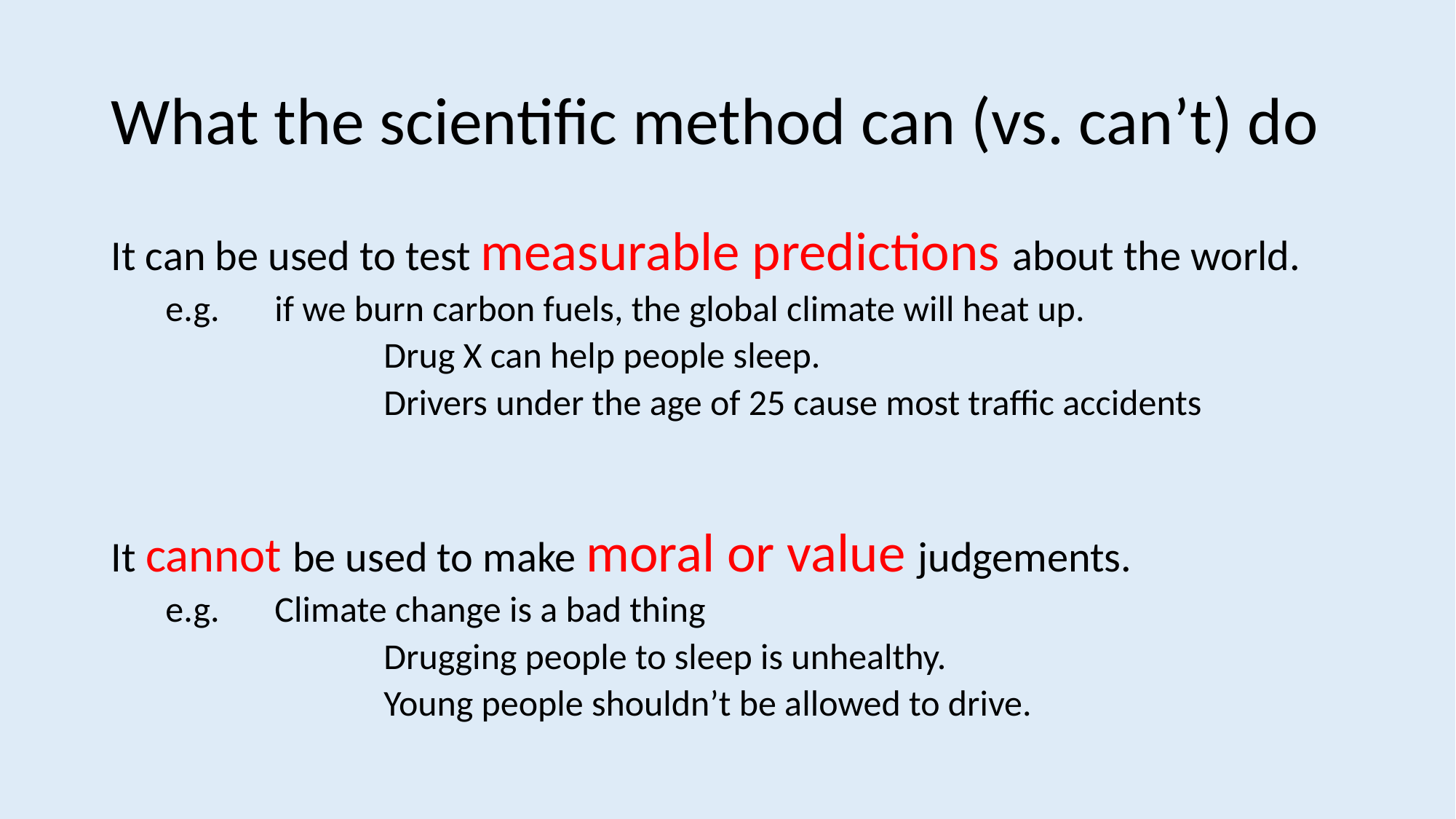

# What the scientific method can (vs. can’t) do
It can be used to test measurable predictions about the world.
e.g. 	if we burn carbon fuels, the global climate will heat up.
		Drug X can help people sleep.
		Drivers under the age of 25 cause most traffic accidents

It cannot be used to make moral or value judgements.
e.g. 	Climate change is a bad thing
		Drugging people to sleep is unhealthy.
		Young people shouldn’t be allowed to drive.